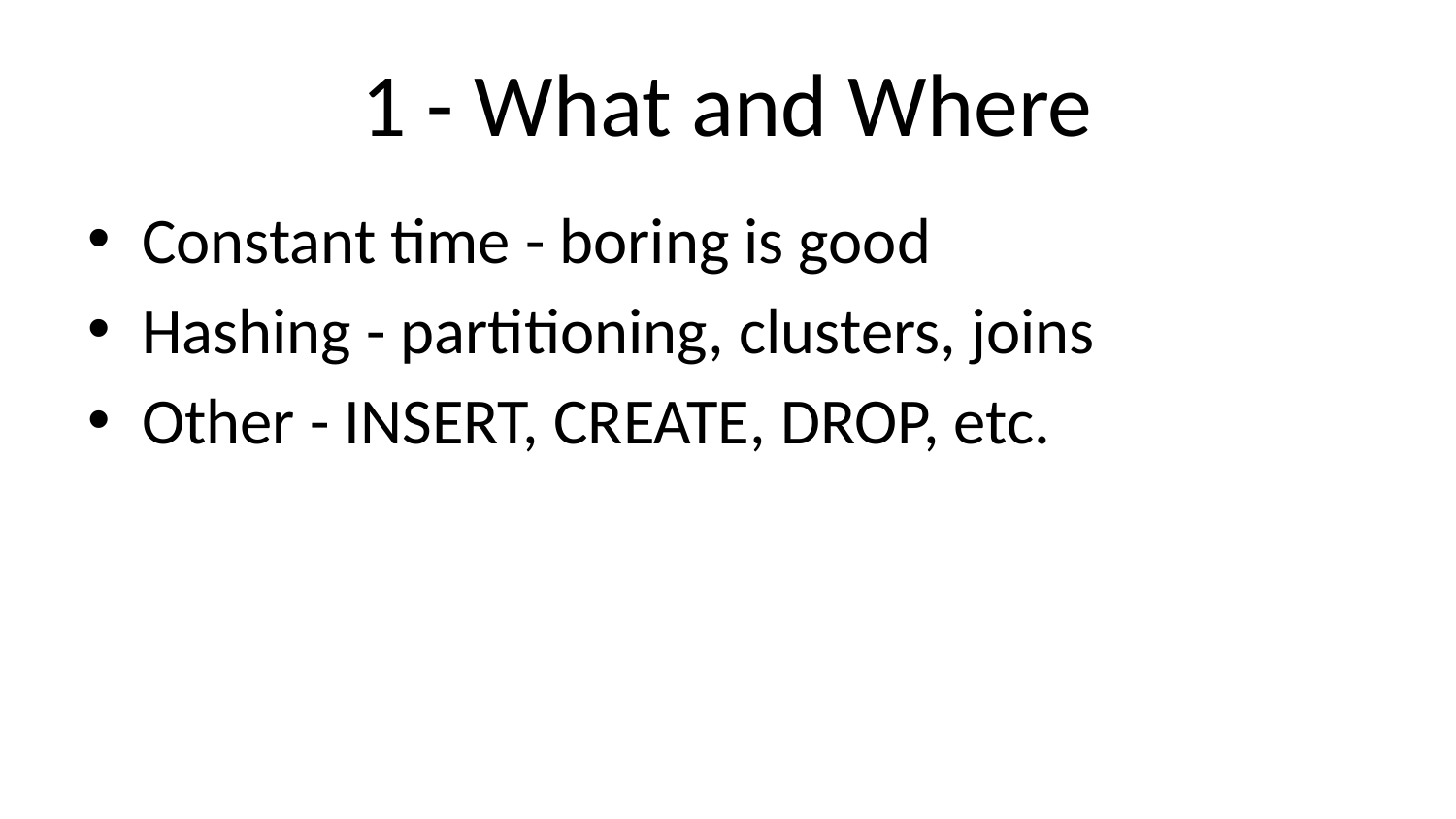

# 1 - What and Where
Constant time - boring is good
Hashing - partitioning, clusters, joins
Other - INSERT, CREATE, DROP, etc.